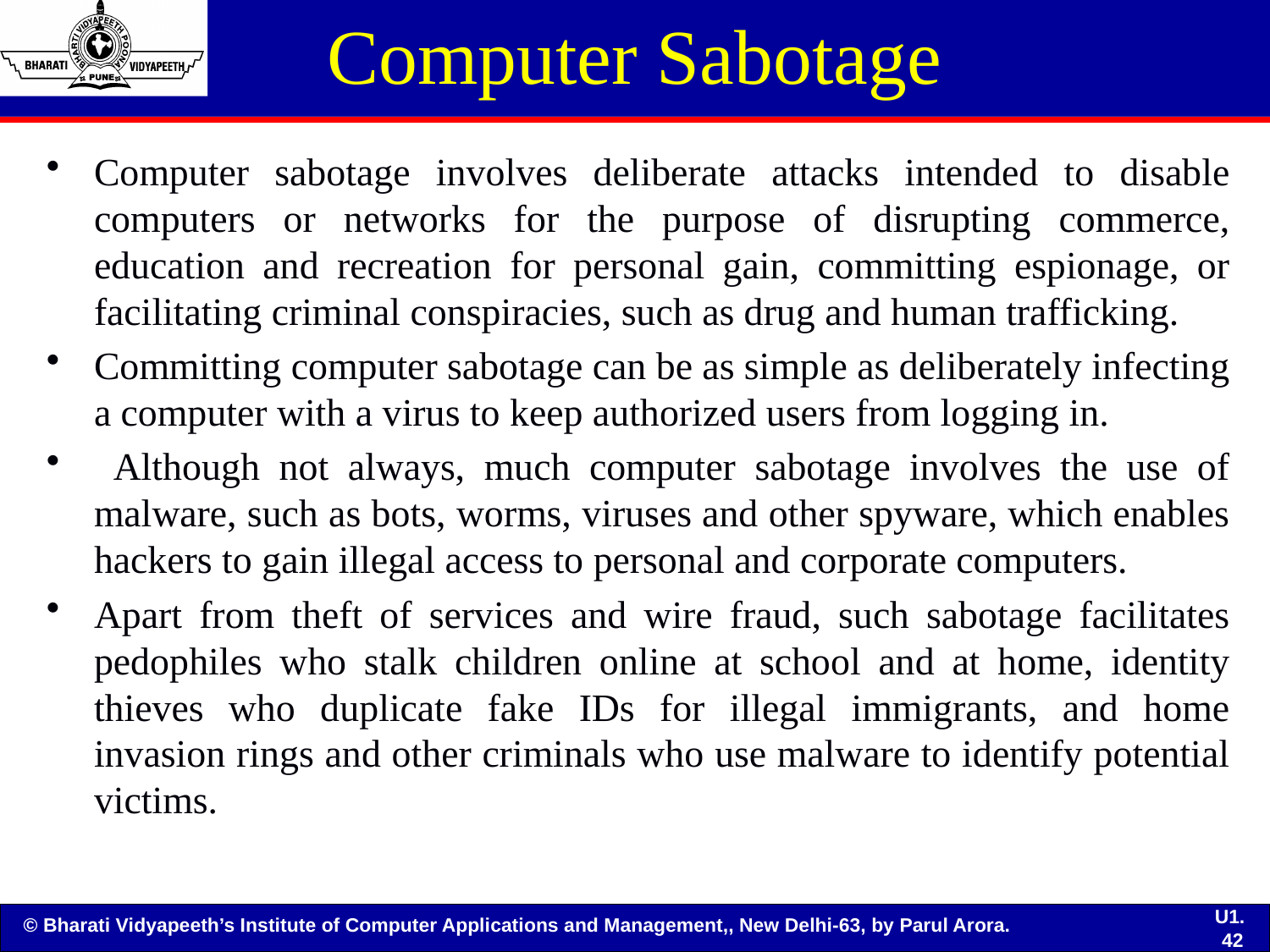

# Computer Sabotage
Computer sabotage involves deliberate attacks intended to disable computers or networks for the purpose of disrupting commerce, education and recreation for personal gain, committing espionage, or facilitating criminal conspiracies, such as drug and human trafficking.
Committing computer sabotage can be as simple as deliberately infecting a computer with a virus to keep authorized users from logging in.
 Although not always, much computer sabotage involves the use of malware, such as bots, worms, viruses and other spyware, which enables hackers to gain illegal access to personal and corporate computers.
Apart from theft of services and wire fraud, such sabotage facilitates pedophiles who stalk children online at school and at home, identity thieves who duplicate fake IDs for illegal immigrants, and home invasion rings and other criminals who use malware to identify potential victims.